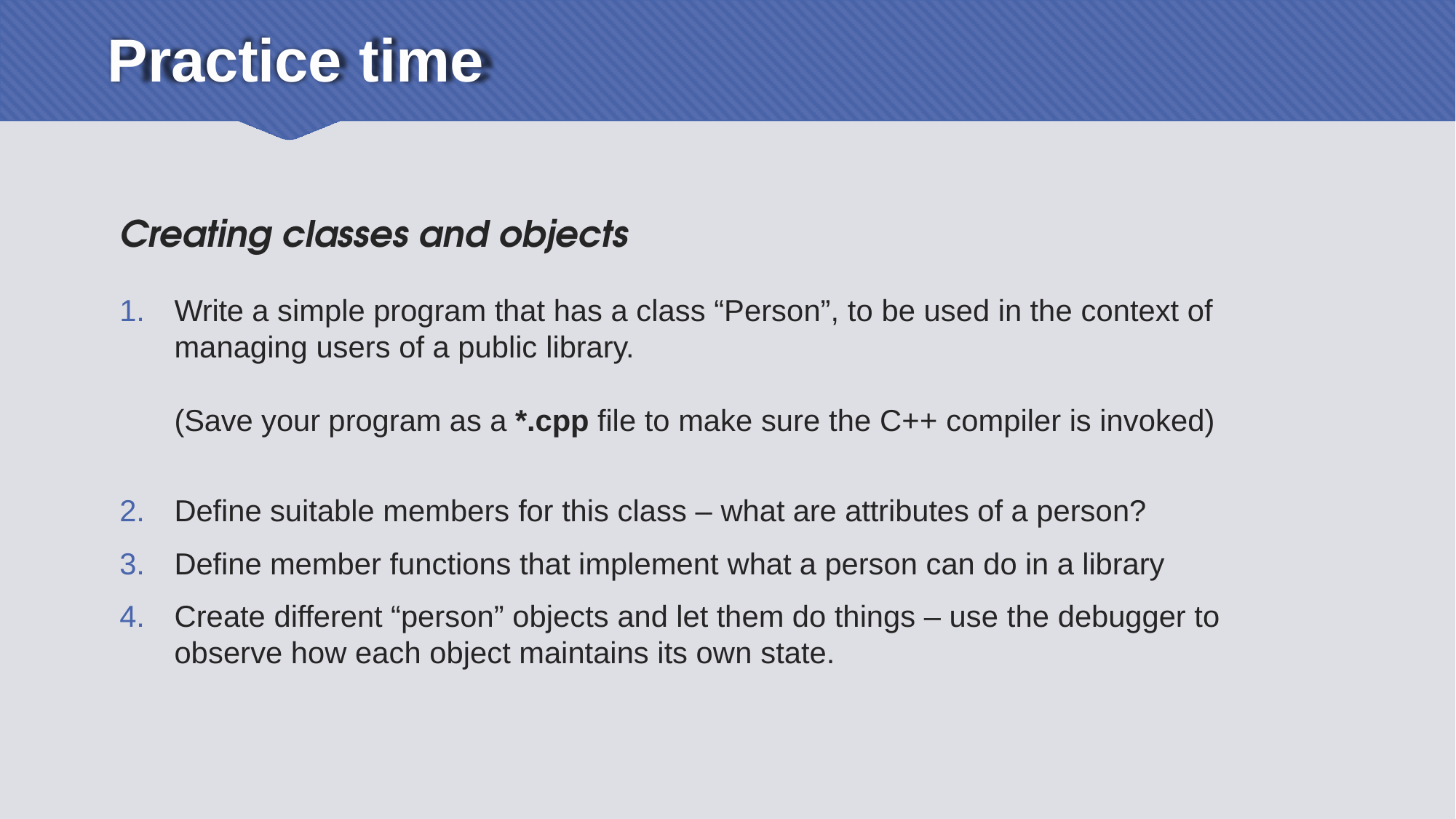

# Practice time
Creating classes and objects

Write a simple program that has a class “Person”, to be used in the context of
managing users of a public library.

(Save your program as a *.cpp file to make sure the C++ compiler is invoked)

Define suitable members for this class – what are attributes of a person?
Define member functions that implement what a person can do in a library
Create different “person” objects and let them do things – use the debugger to  observe how each object maintains its own state.